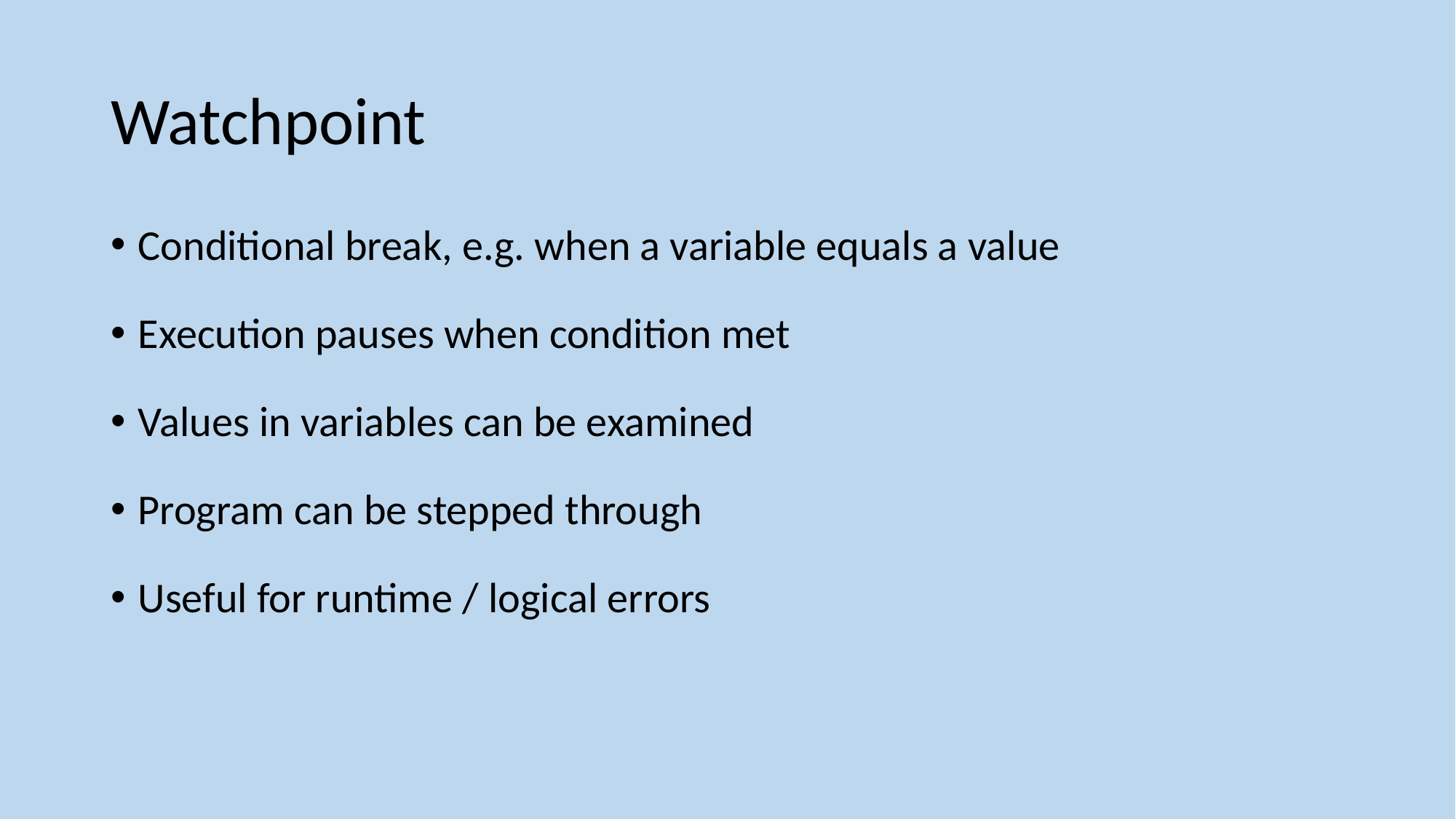

# Watchpoint
Conditional break, e.g. when a variable equals a value
Execution pauses when condition met
Values in variables can be examined
Program can be stepped through
Useful for runtime / logical errors